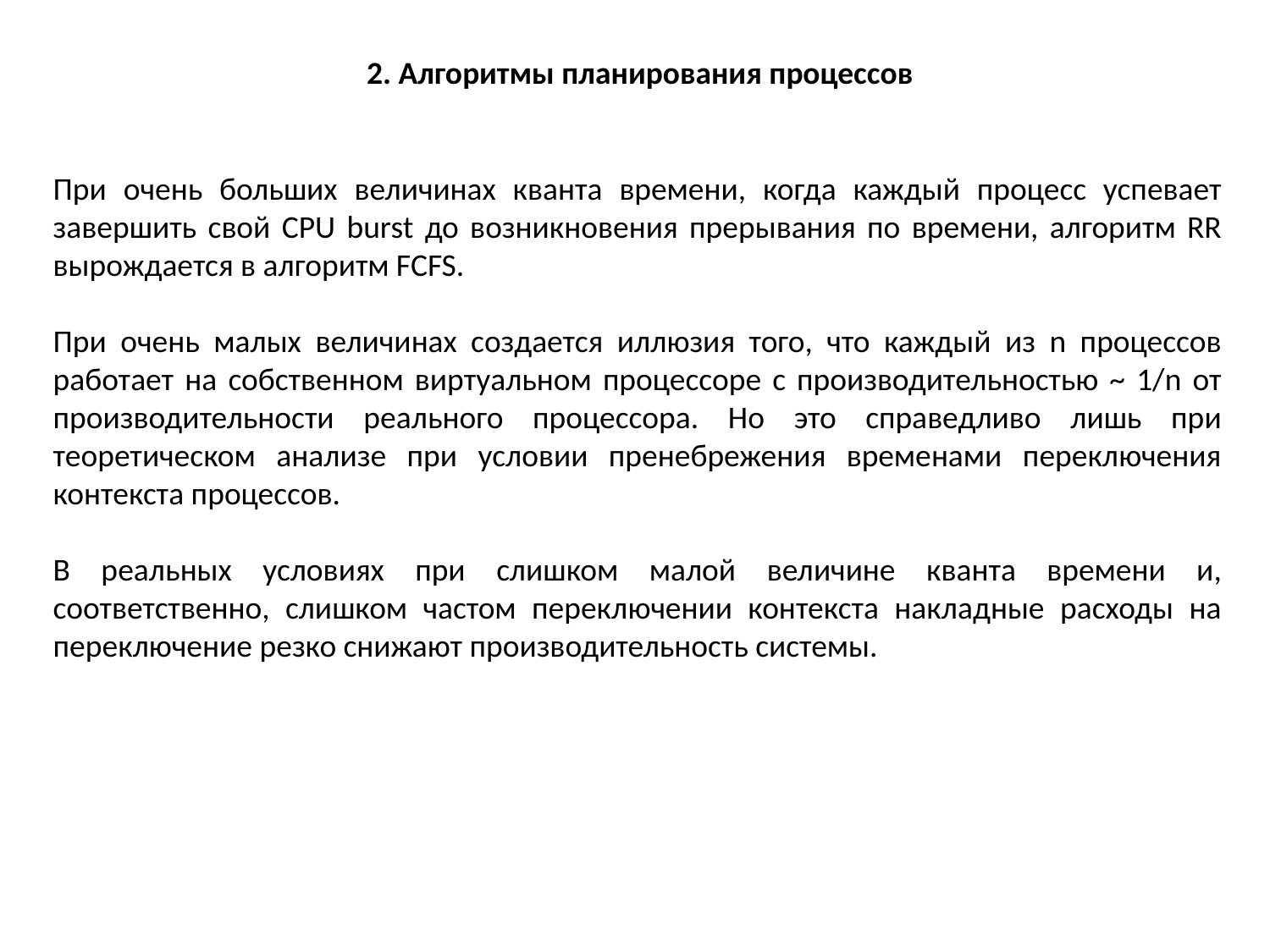

2. Алгоритмы планирования процессов
При очень больших величинах кванта времени, когда каждый процесс успевает завершить свой CPU burst до возникновения прерывания по времени, алгоритм RR вырождается в алгоритм FCFS.

При очень малых величинах создается иллюзия того, что каждый из n процессов работает на собственном виртуальном процессоре с производительностью ~ 1/n от производительности реального процессора. Но это справедливо лишь при теоретическом анализе при условии пренебрежения временами переключения контекста процессов.

В реальных условиях при слишком малой величине кванта времени и, соответственно, слишком частом переключении контекста накладные расходы на переключение резко снижают производительность системы.